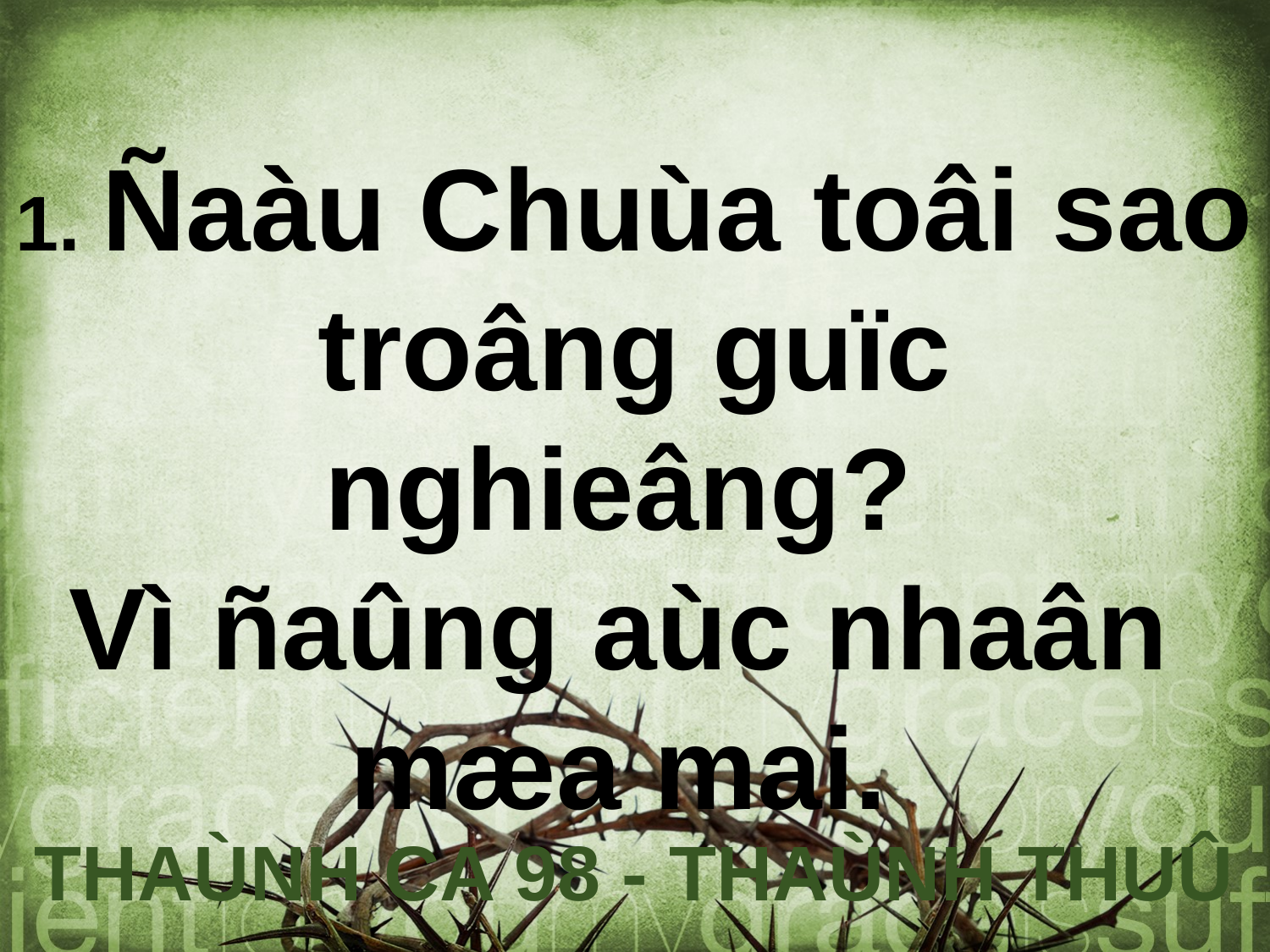

1. Ñaàu Chuùa toâi sao troâng guïc nghieâng?
Vì ñaûng aùc nhaân
mæa mai.
THAÙNH CA 98 - THAÙNH THUÛ